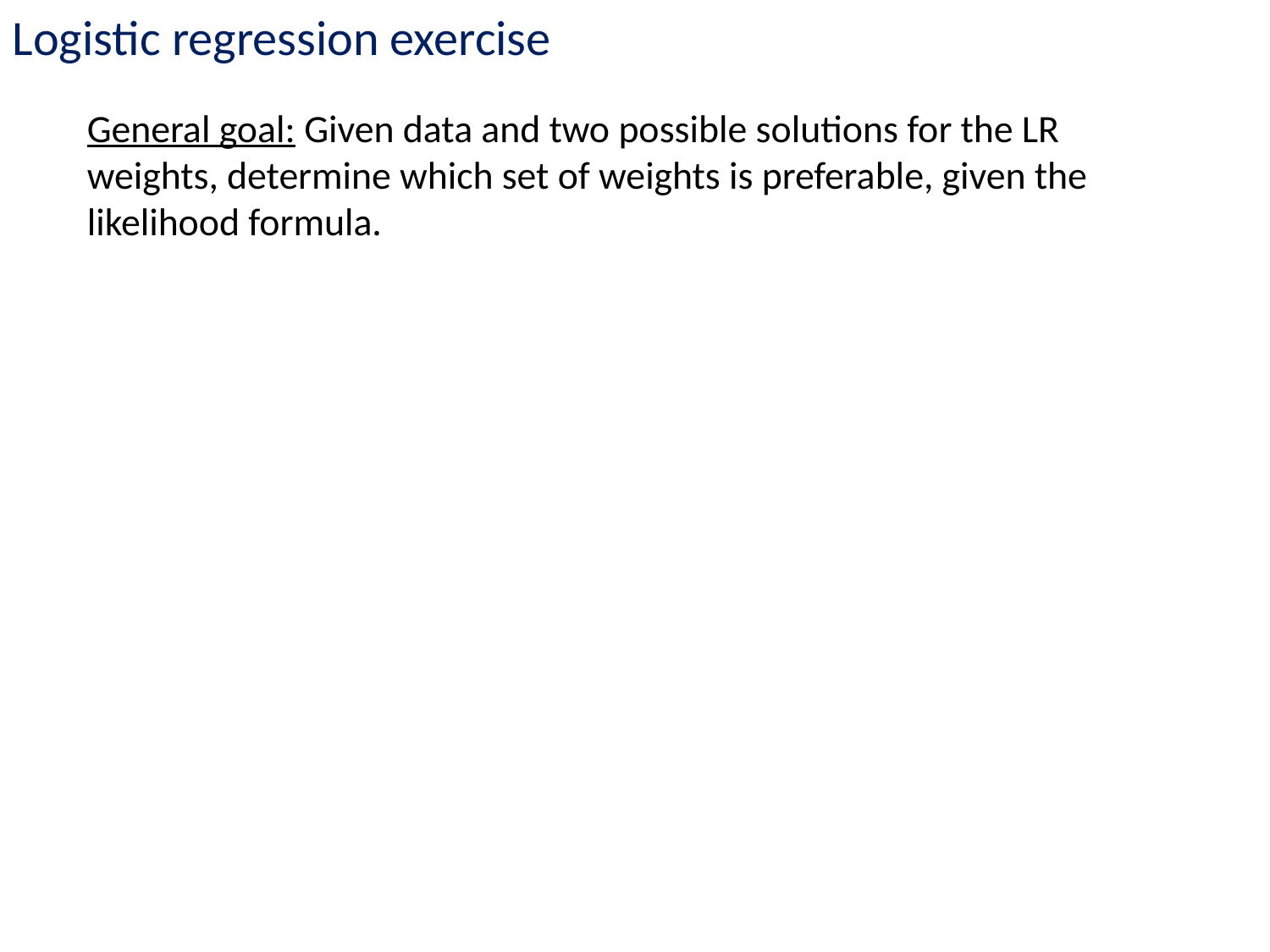

Logistic regression exercise
General goal: Given data and two possible solutions for the LR weights, determine which set of weights is preferable, given the likelihood formula.